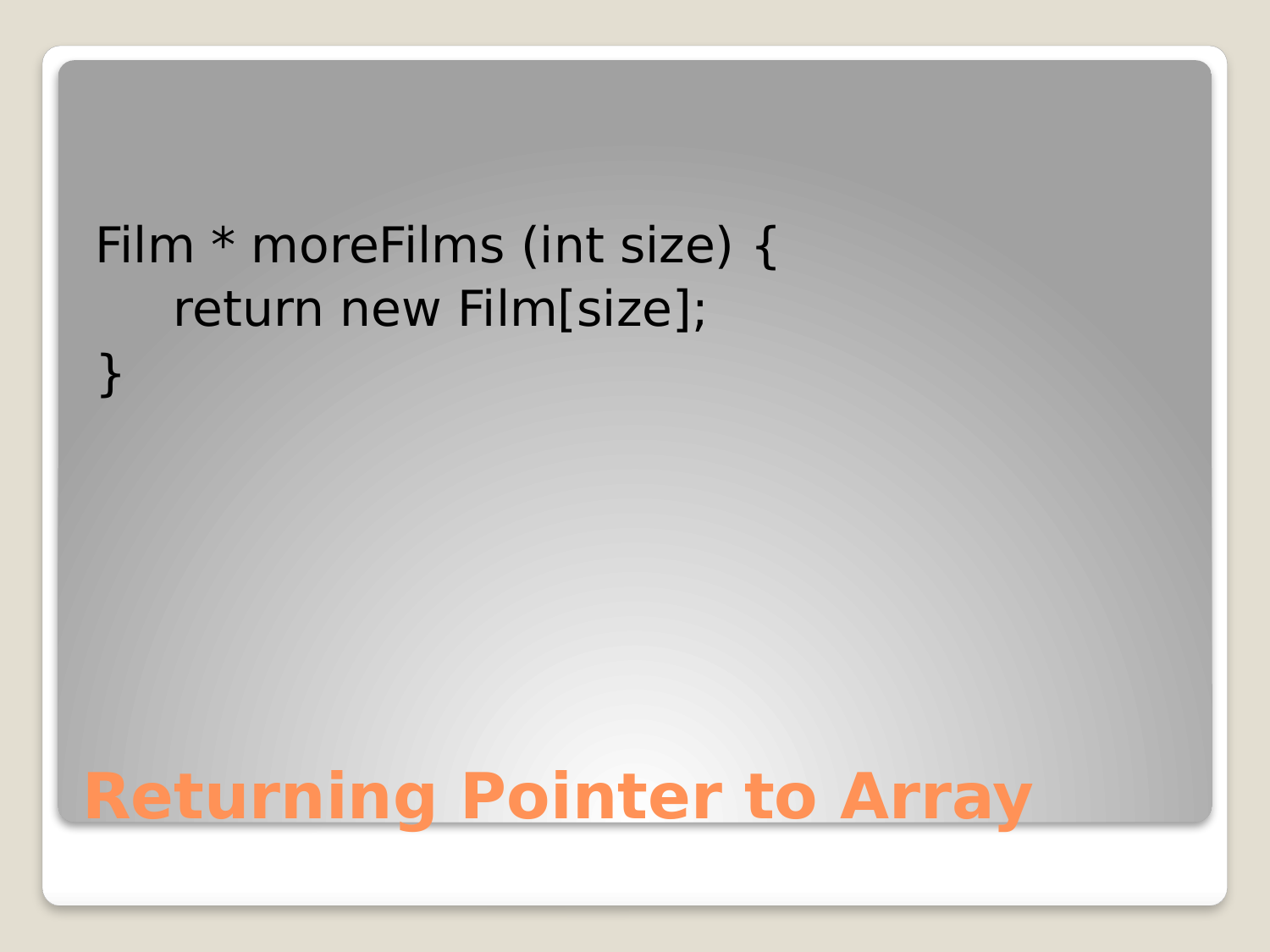

Film * moreFilms (int size) {
     return new Film[size];
}
# Returning Pointer to Array